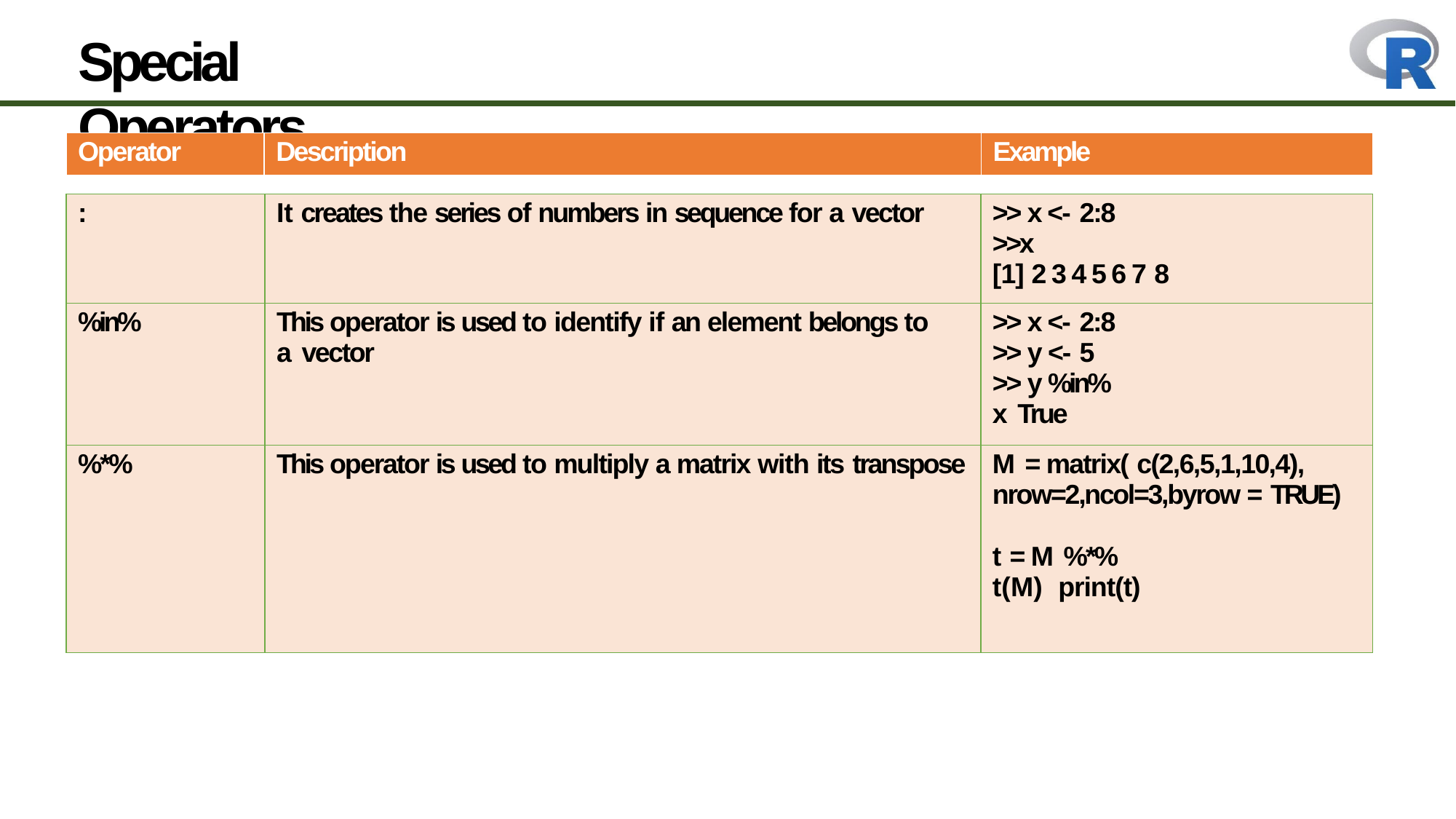

# Special Operators
| Operator | Description | Example |
| --- | --- | --- |
| : | It creates the series of numbers in sequence for a vector | >> x <- 2:8 >>x [1] 2 3 4 5 6 7 8 |
| --- | --- | --- |
| %in% | This operator is used to identify if an element belongs to a vector | >> x <- 2:8 >> y <- 5 >> y %in% x True |
| %\*% | This operator is used to multiply a matrix with its transpose | M = matrix( c(2,6,5,1,10,4), nrow=2,ncol=3,byrow = TRUE) t = M %\*% t(M) print(t) |